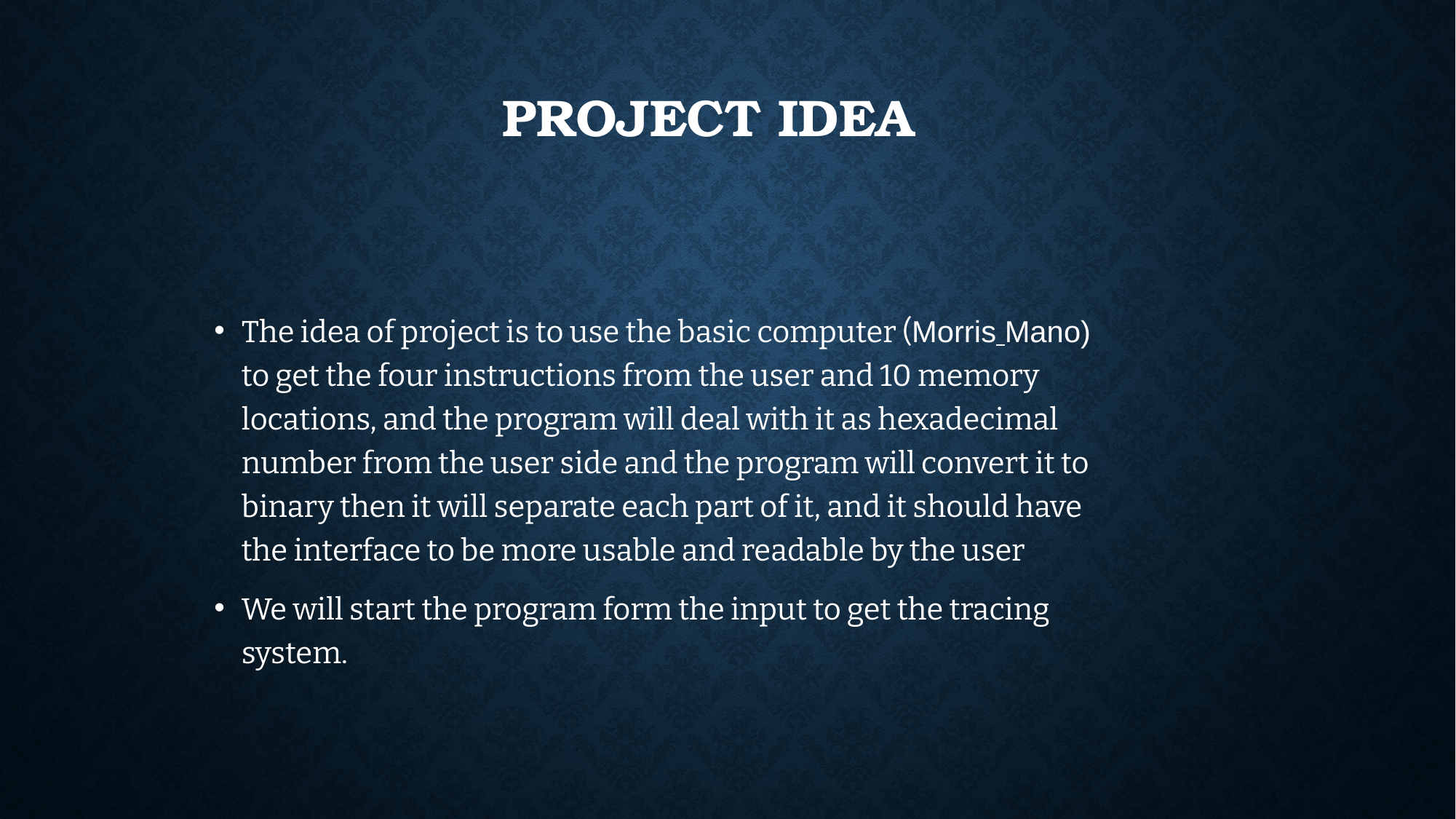

# Project idea
The idea of project is to use the basic computer (Morris Mano) to get the four instructions from the user and 10 memory locations, and the program will deal with it as hexadecimal number from the user side and the program will convert it to binary then it will separate each part of it, and it should have the interface to be more usable and readable by the user
We will start the program form the input to get the tracing system.